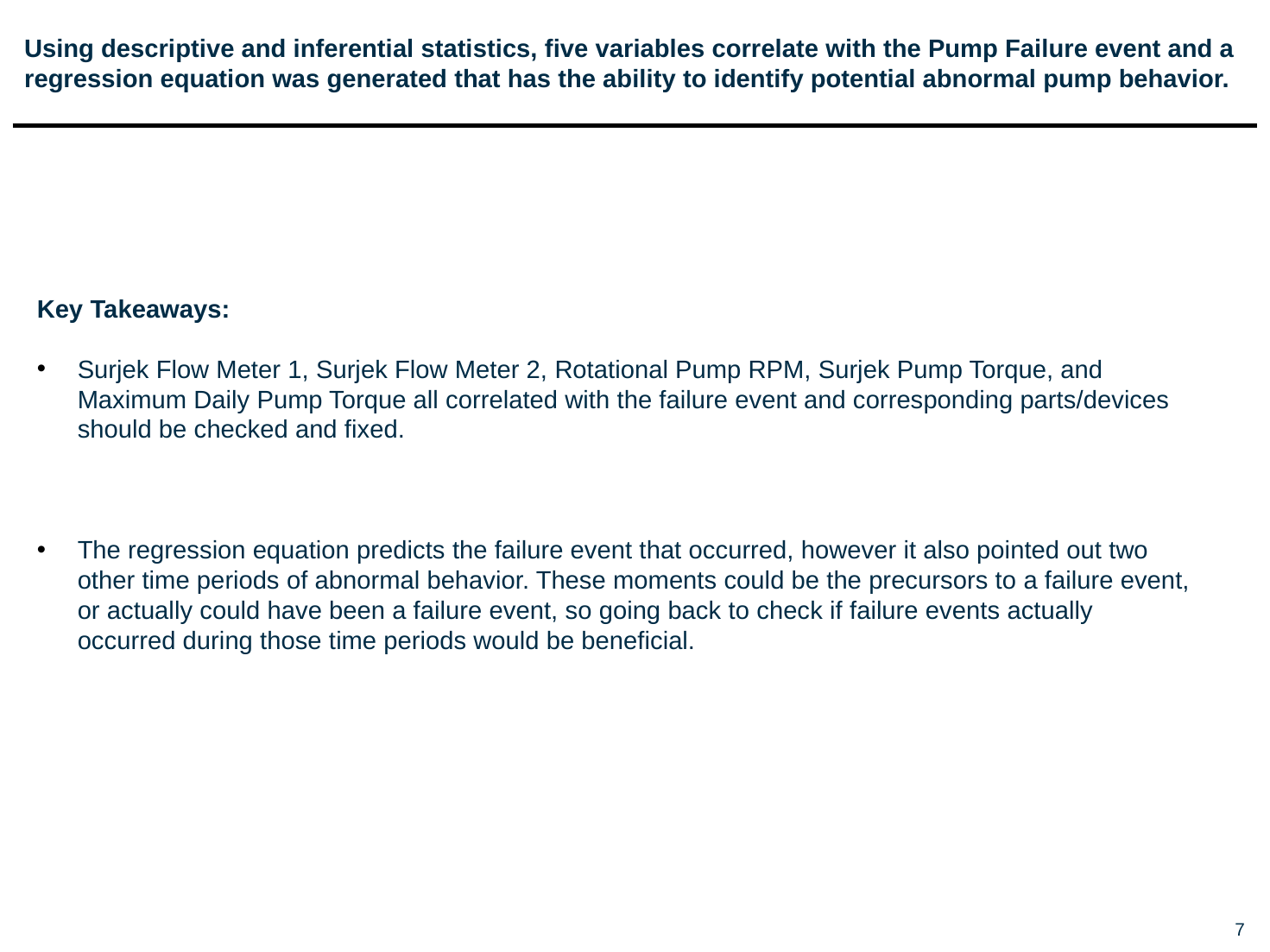

# Using descriptive and inferential statistics, five variables correlate with the Pump Failure event and a regression equation was generated that has the ability to identify potential abnormal pump behavior.
Key Takeaways:

Surjek Flow Meter 1, Surjek Flow Meter 2, Rotational Pump RPM, Surjek Pump Torque, and Maximum Daily Pump Torque all correlated with the failure event and corresponding parts/devices should be checked and fixed.

The regression equation predicts the failure event that occurred, however it also pointed out two other time periods of abnormal behavior. These moments could be the precursors to a failure event, or actually could have been a failure event, so going back to check if failure events actually occurred during those time periods would be beneficial.